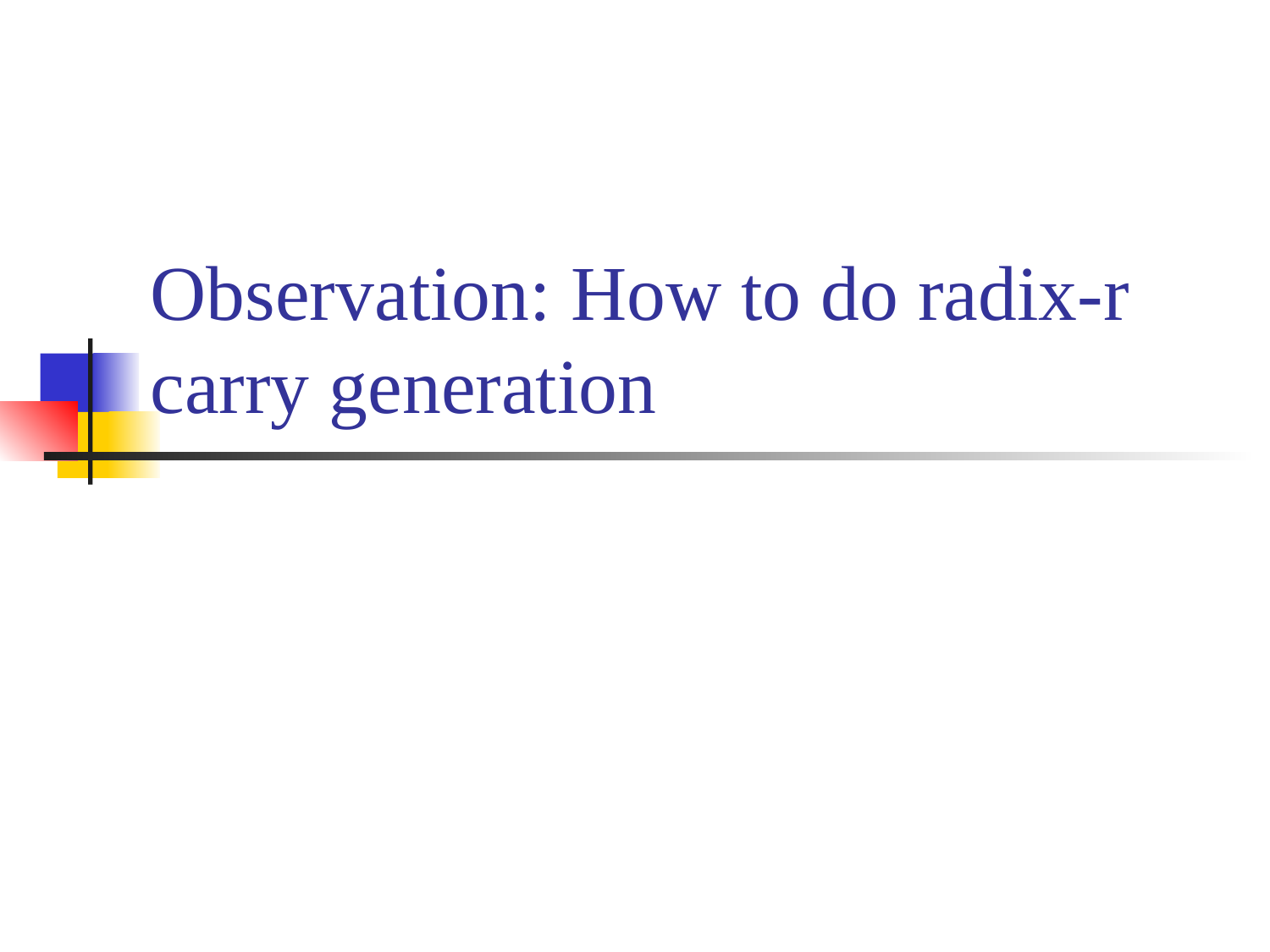

# Observation: How to do radix-r carry generation